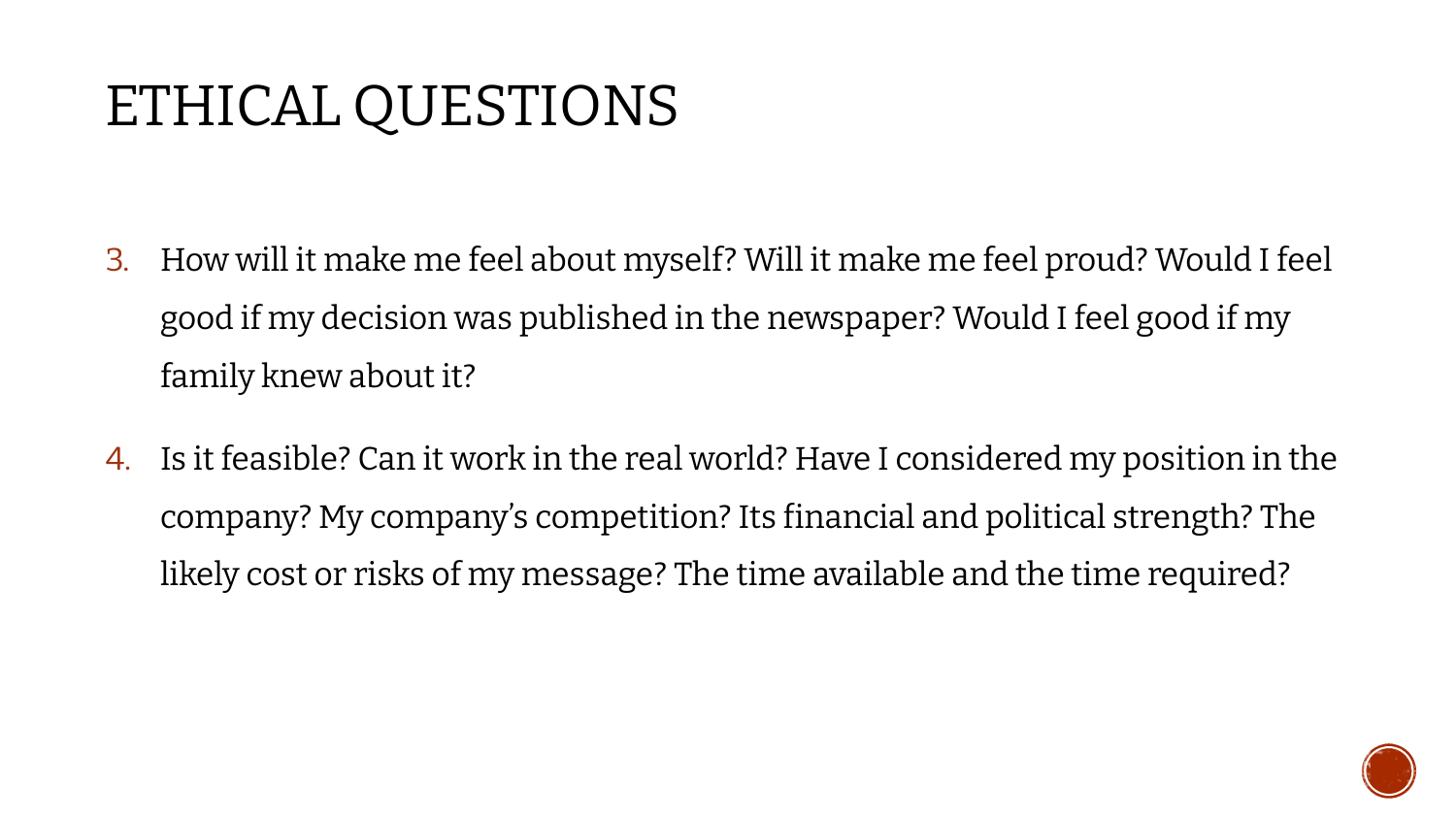

# Ethical Questions
How will it make me feel about myself? Will it make me feel proud? Would I feel good if my decision was published in the newspaper? Would I feel good if my family knew about it?
Is it feasible? Can it work in the real world? Have I considered my position in the company? My company’s competition? Its financial and political strength? The likely cost or risks of my message? The time available and the time required?